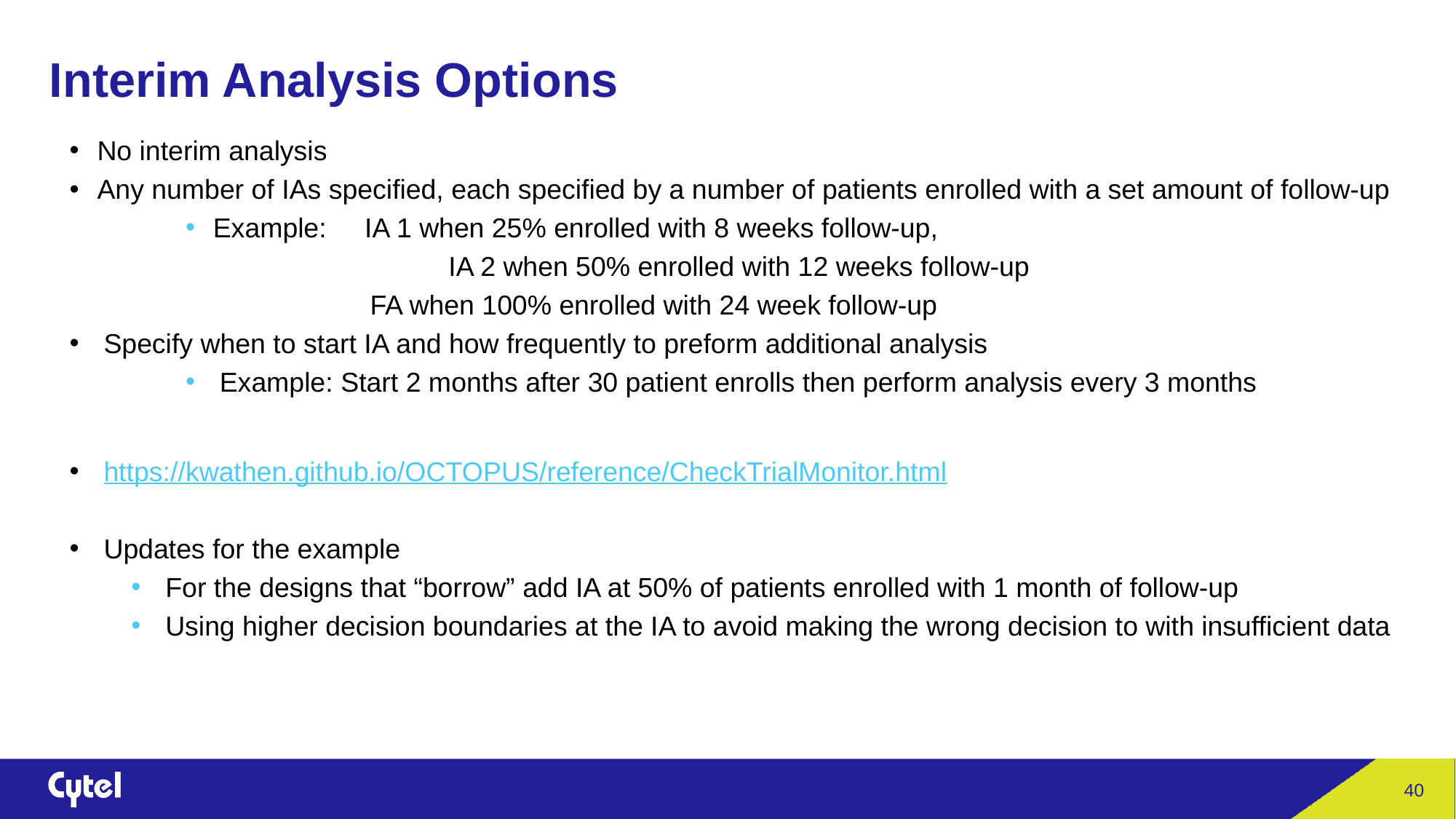

# Interim Analysis Options
No interim analysis
Any number of IAs specified, each specified by a number of patients enrolled with a set amount of follow-up
Example:     IA 1 when 25% enrolled with 8 weeks follow-up,
	             IA 2 when 50% enrolled with 12 weeks follow-up
                 FA when 100% enrolled with 24 week follow-up
Specify when to start IA and how frequently to preform additional analysis
Example: Start 2 months after 30 patient enrolls then perform analysis every 3 months

https://kwathen.github.io/OCTOPUS/reference/CheckTrialMonitor.html

Updates for the example
For the designs that “borrow” add IA at 50% of patients enrolled with 1 month of follow-up
Using higher decision boundaries at the IA to avoid making the wrong decision to with insufficient data

40